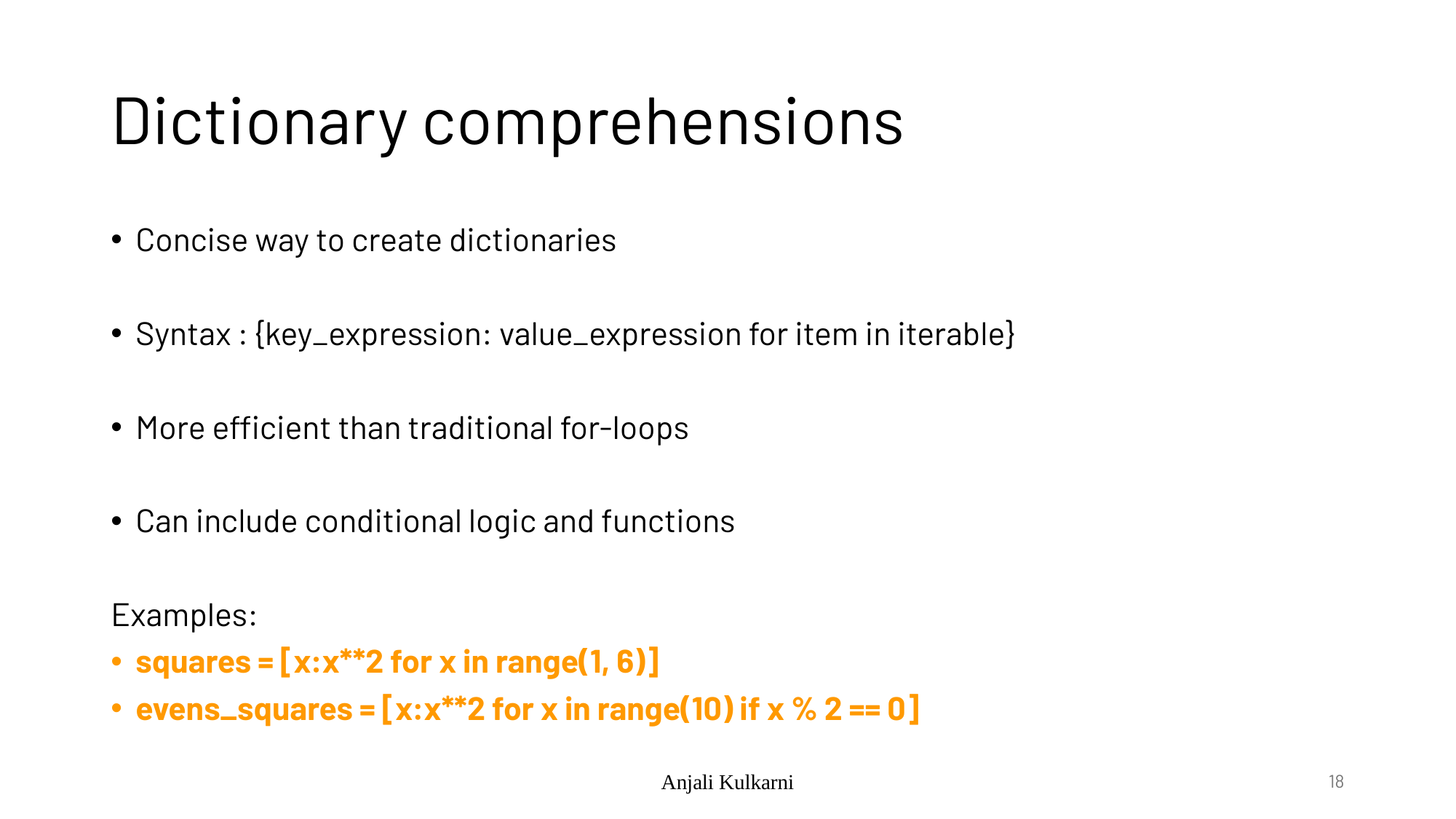

# Dictionary comprehensions
Concise way to create dictionaries

Syntax : {key_expression: value_expression for item in iterable}

More efficient than traditional for-loops

Can include conditional logic and functions

Examples:
squares = [x:x**2 for x in range(1, 6)]
evens_squares = [x:x**2 for x in range(10) if x % 2 == 0]

Anjali Kulkarni
18